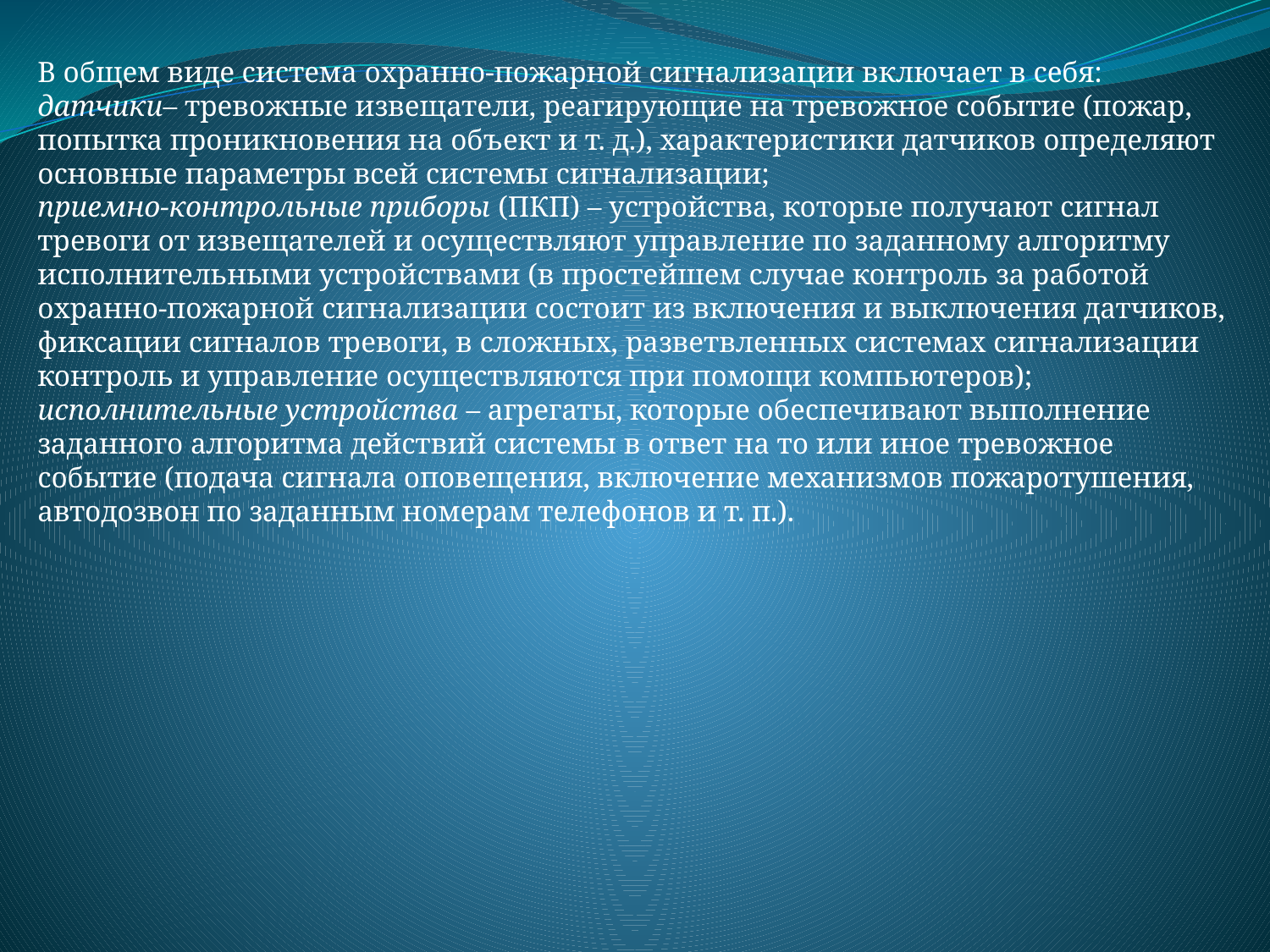

В общем виде система охранно-пожарной сигнализации включает в себя:
датчики– тревожные извещатели, реагирующие на тревожное событие (пожар, попытка проникновения на объект и т. д.), характеристики датчиков определяют основные параметры всей системы сигнализации;
приемно-контрольные приборы (ПКП) – устройства, которые получают сигнал тревоги от извещателей и осуществляют управление по заданному алгоритму исполнительными устройствами (в простейшем случае контроль за работой охранно-пожарной сигнализации состоит из включения и выключения датчиков, фиксации сигналов тревоги, в сложных, разветвленных системах сигнализации контроль и управление осуществляются при помощи компьютеров);
исполнительные устройства – агрегаты, которые обеспечивают выполнение заданного алгоритма действий системы в ответ на то или иное тревожное событие (подача сигнала оповещения, включение механизмов пожаротушения, автодозвон по заданным номерам телефонов и т. п.).